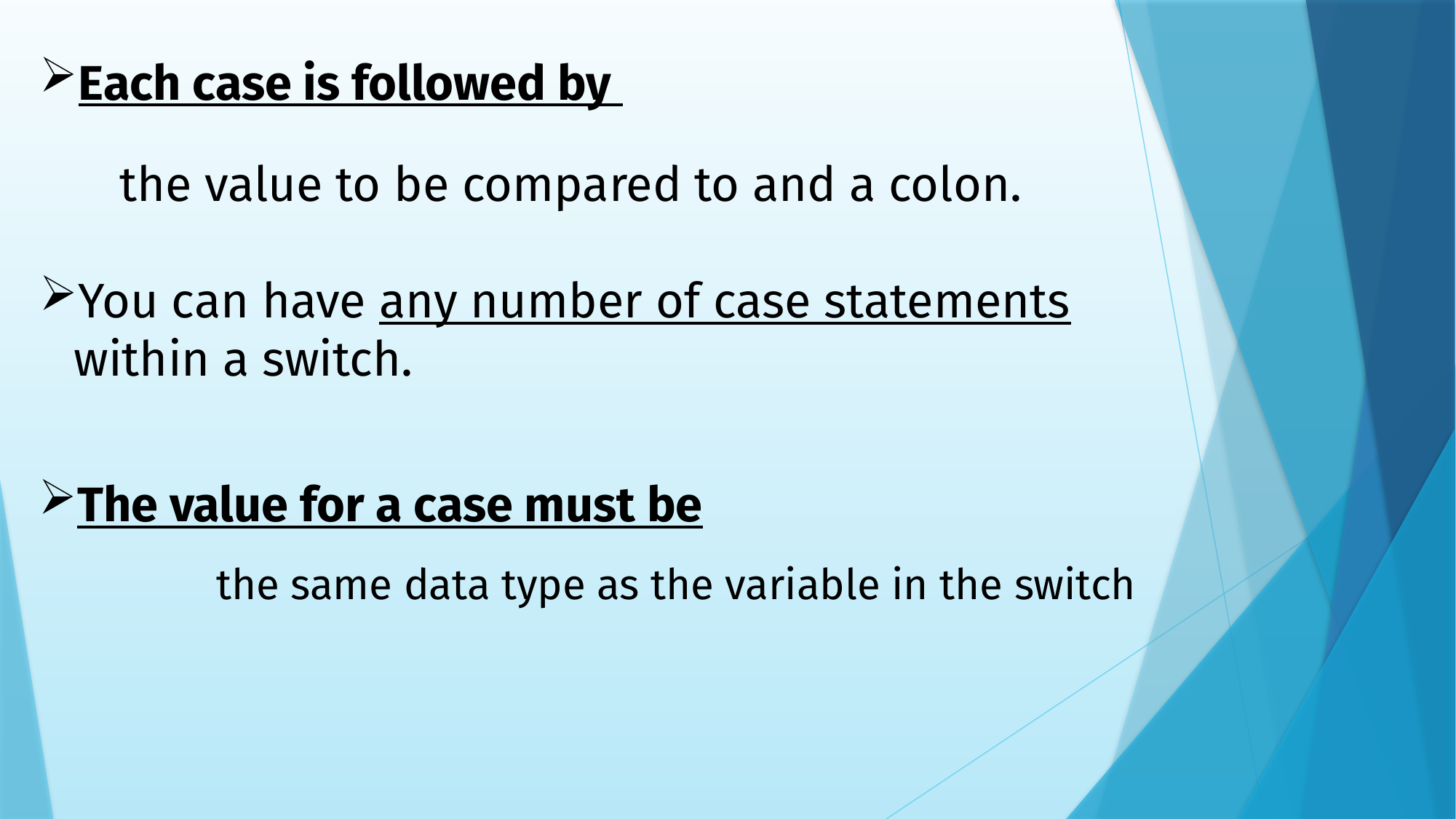

Each case is followed by

the value to be compared to and a colon.

You can have any number of case statements within a switch.
The value for a case must be
the same data type as the variable in the switch